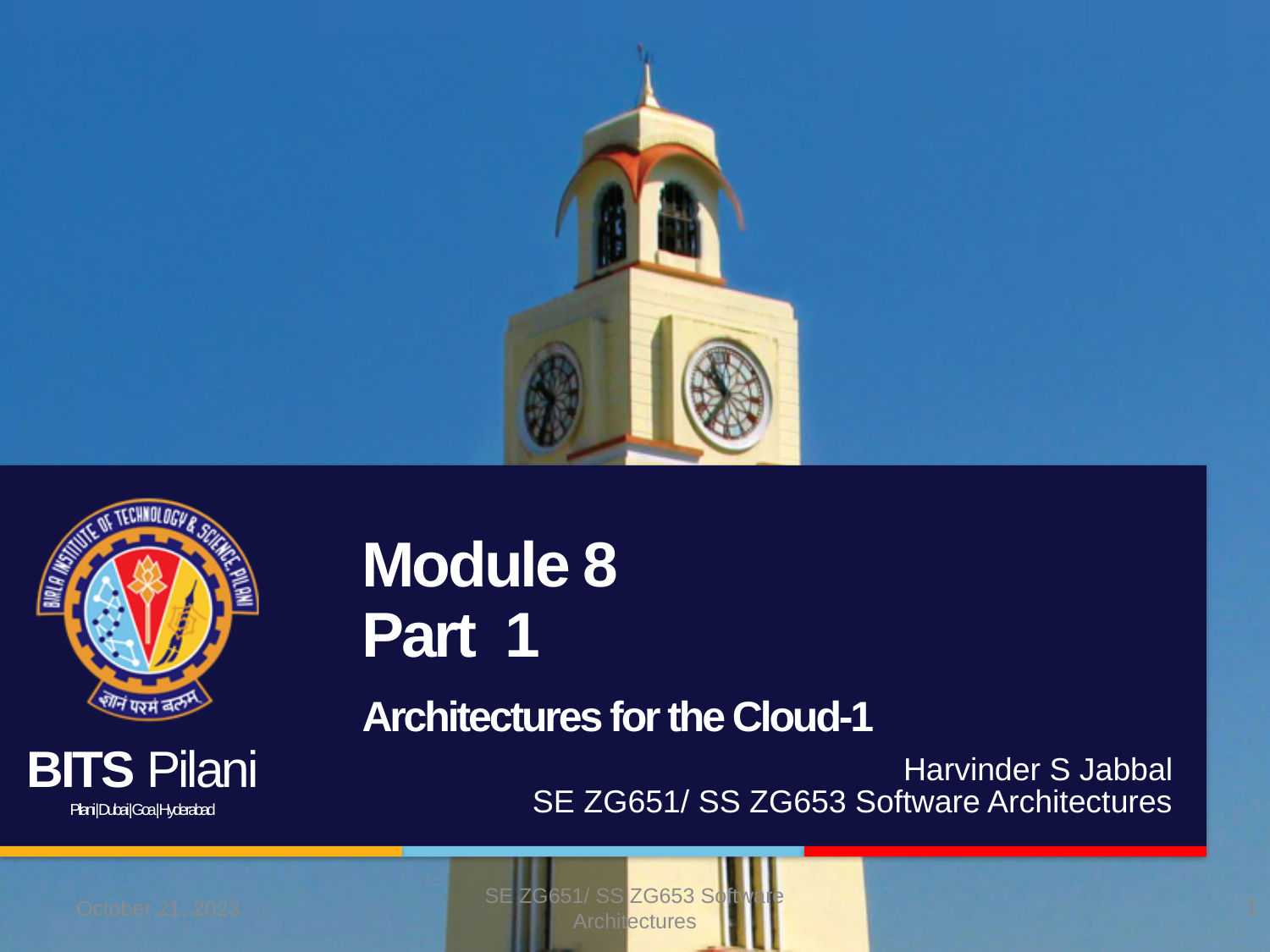

# Module 8 Part  1 Architectures for the Cloud-1
Harvinder S Jabbal
SE ZG651/ SS ZG653 Software Architectures
1
October 21, 2023
SE ZG651/ SS ZG653 Software Architectures